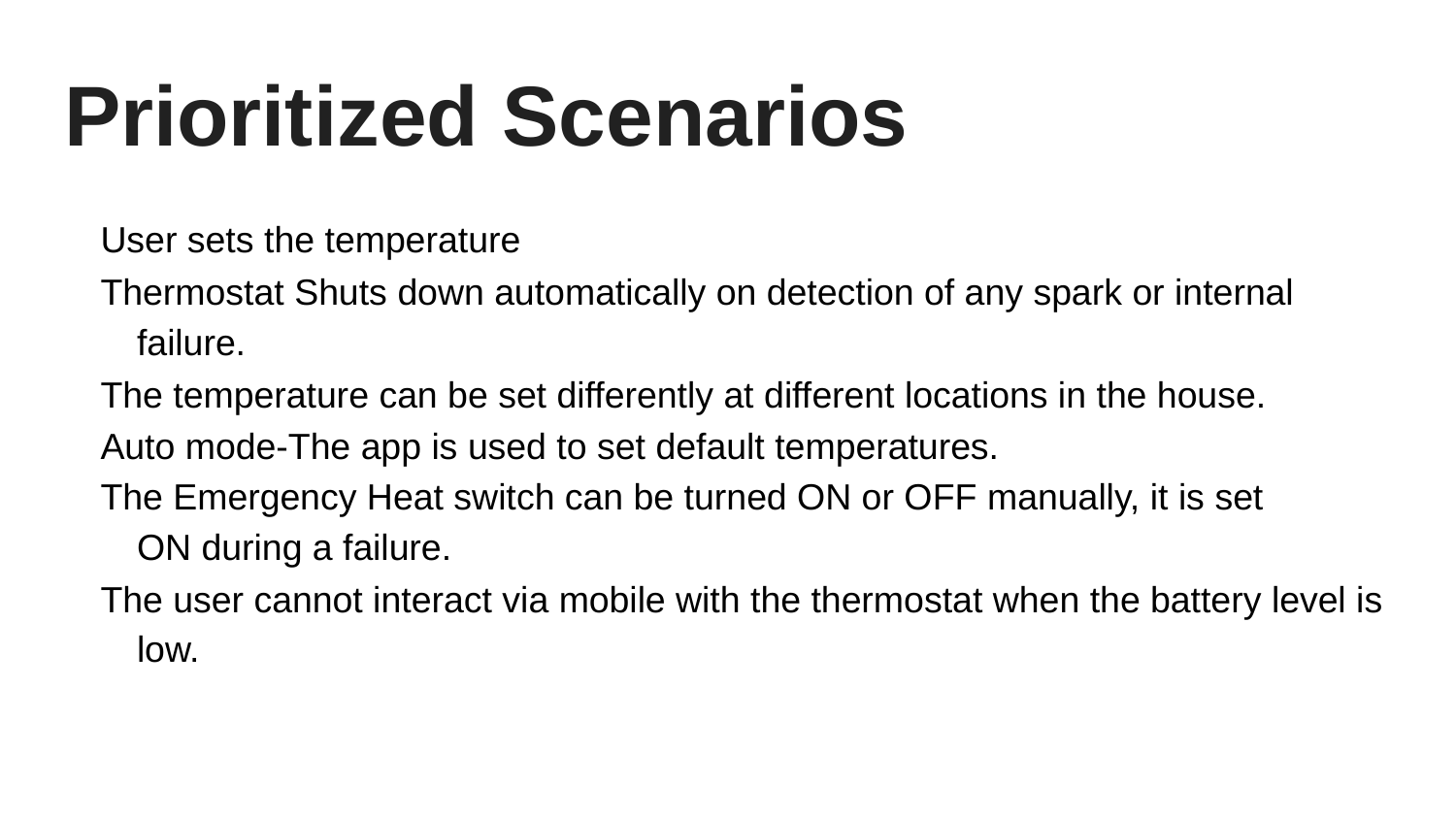

# Prioritized Scenarios
User sets the temperature
Thermostat Shuts down automatically on detection of any spark or internal failure.
The temperature can be set differently at different locations in the house.
Auto mode-The app is used to set default temperatures.
The Emergency Heat switch can be turned ON or OFF manually, it is set ON during a failure.
The user cannot interact via mobile with the thermostat when the battery level is low.